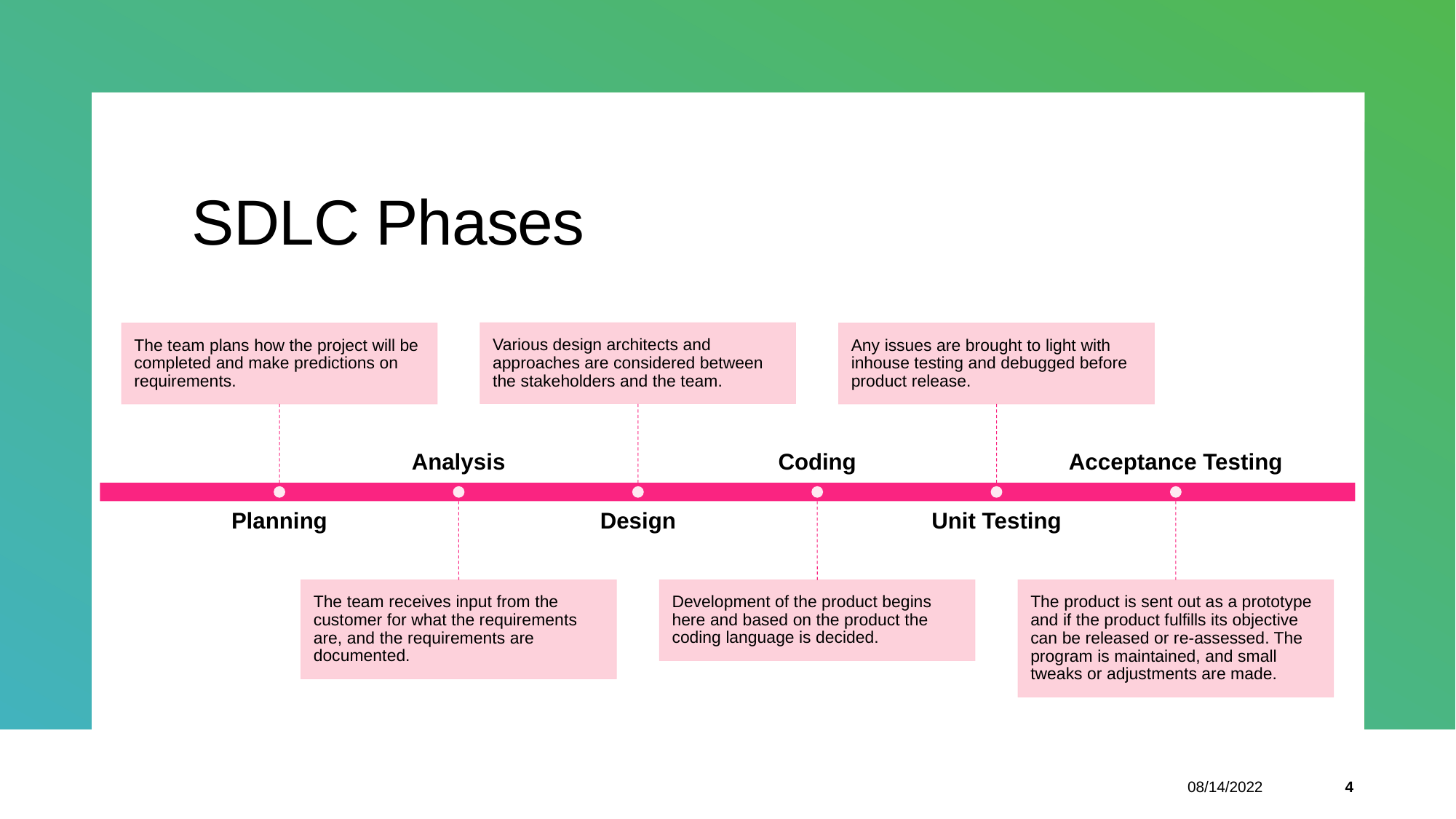

# SDLC Phases
Planning
The team plans how the project will be completed and make predictions on requirements.
Analysis
The team receives input from the customer for what the requirements are, and the requirements are documented.
Design
Various design architects and approaches are considered between the stakeholders and the team.
Coding
Development of the product begins here and based on the product the coding language is decided.
Unit Testing
Any issues are brought to light with inhouse testing and debugged before product release.
Acceptance Testing
The product is sent out as a prototype and if the product fulfills its objective can be released or re-assessed. The program is maintained, and small tweaks or adjustments are made.
08/14/2022
4